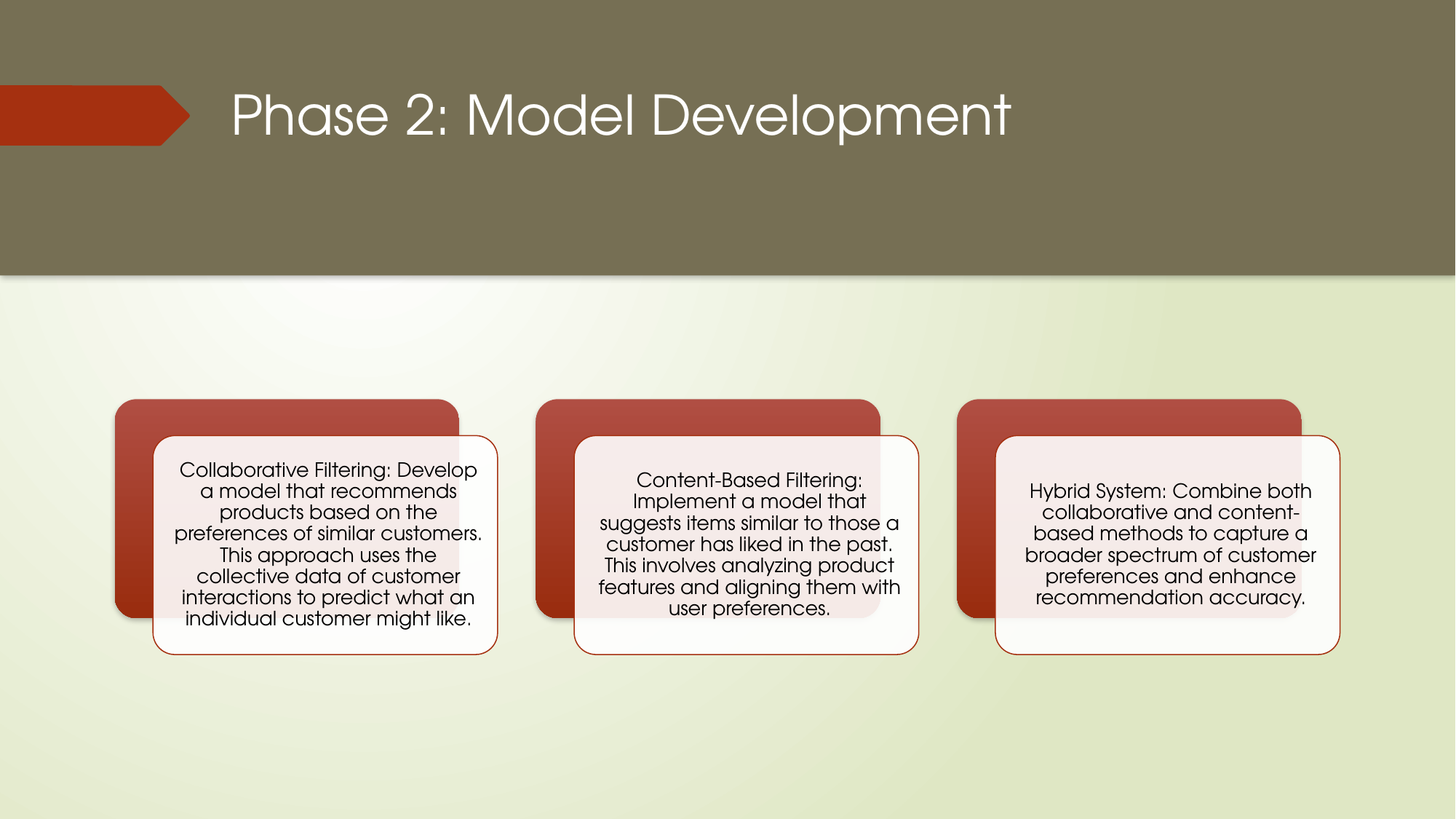

# Phase 2: Model Development

Collaborative Filtering: Develop a model that recommends products based on the preferences of similar customers. This approach uses the collective data of customer interactions to predict what an individual customer might like.
Content-Based Filtering: Implement a model that suggests items similar to those a customer has liked in the past. This involves analyzing product features and aligning them with user preferences.
Hybrid System: Combine both collaborative and content-based methods to capture a broader spectrum of customer preferences and enhance recommendation accuracy.